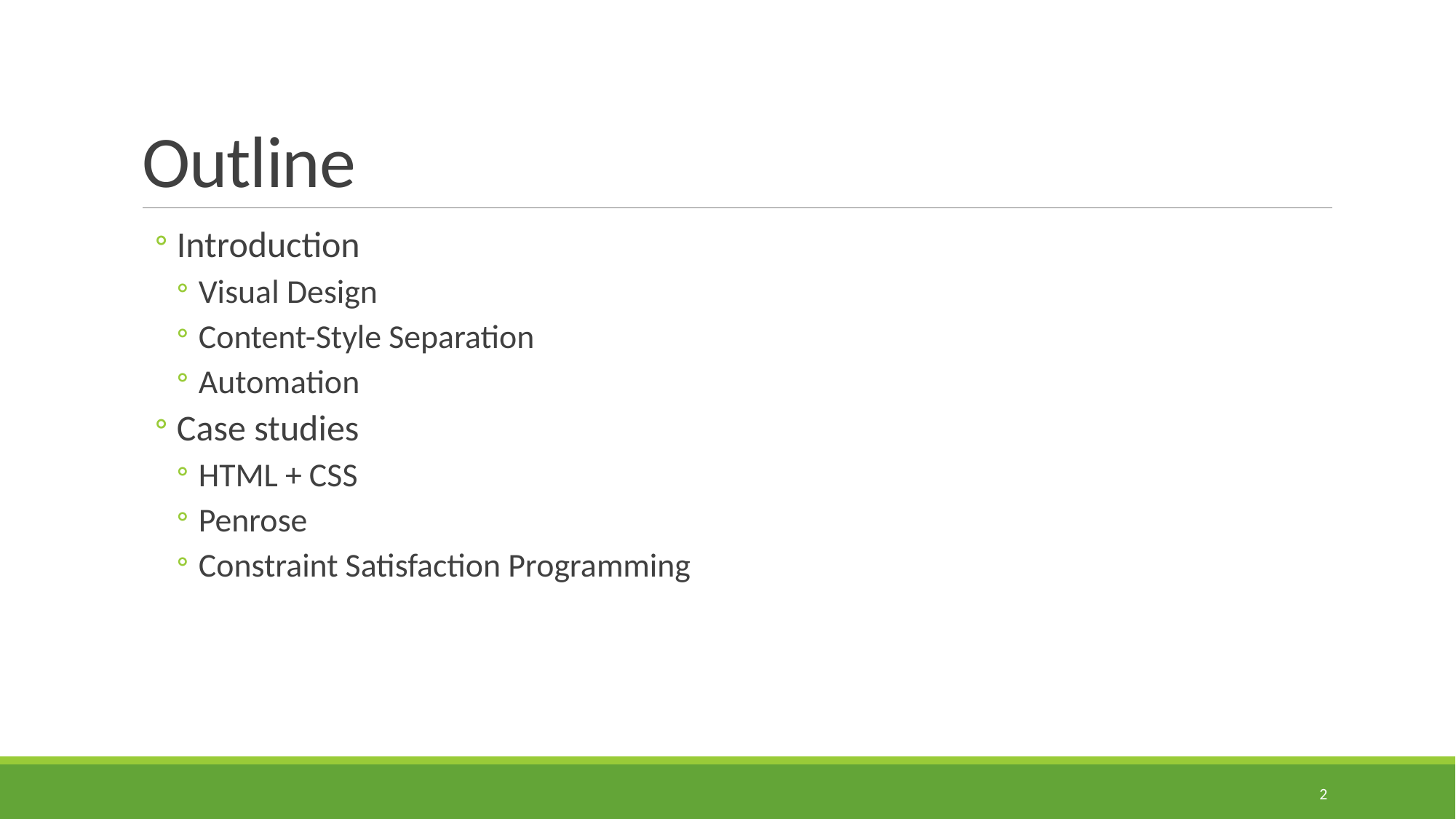

# Outline
Introduction
Visual Design
Content-Style Separation
Automation
Case studies
HTML + CSS
Penrose
Constraint Satisfaction Programming

2